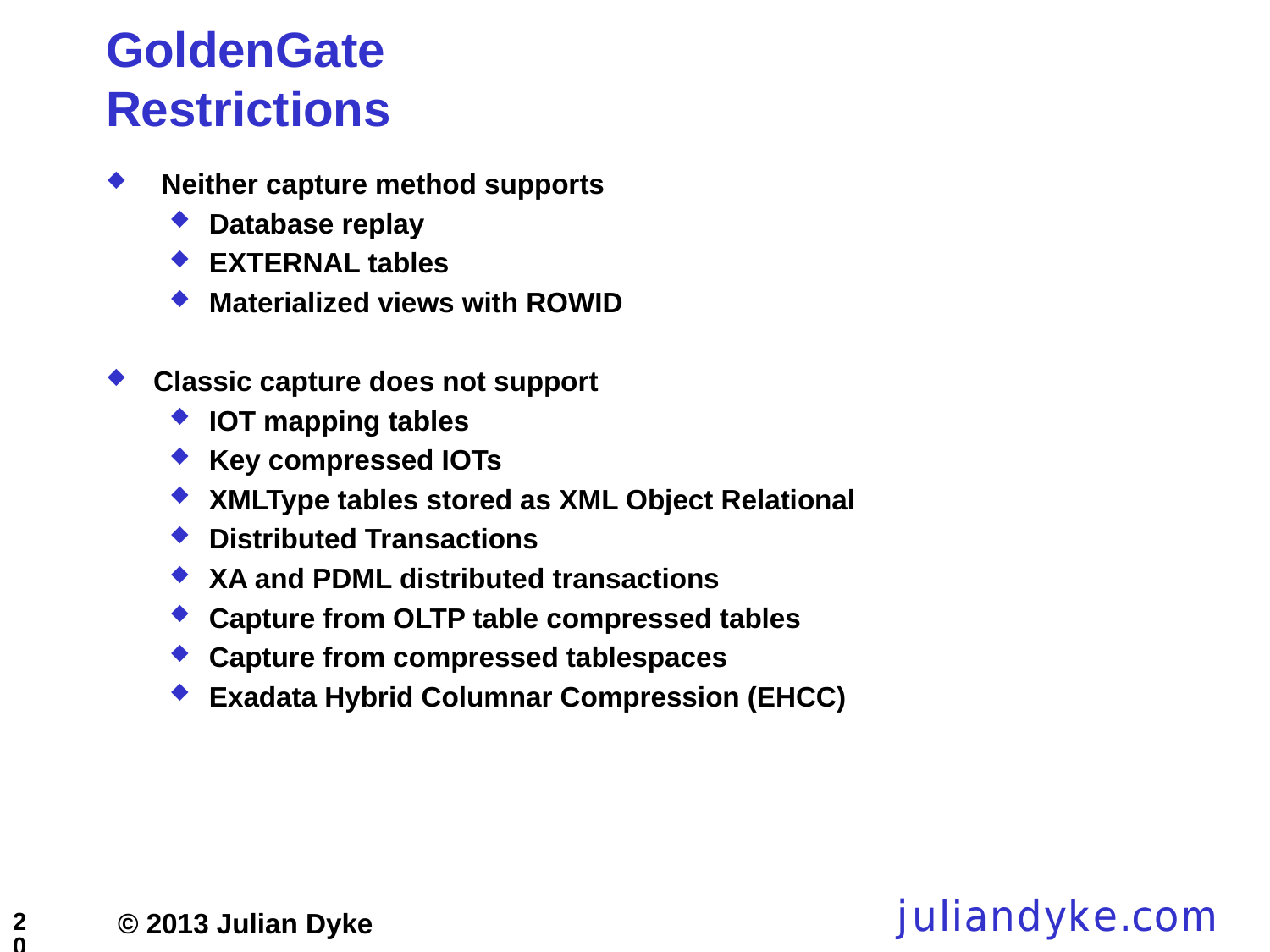

# GoldenGate Restrictions
 Neither capture method supports
Database replay
EXTERNAL tables
Materialized views with ROWID

Classic capture does not support
IOT mapping tables
Key compressed IOTs
XMLType tables stored as XML Object Relational
Distributed Transactions
XA and PDML distributed transactions
Capture from OLTP table compressed tables
Capture from compressed tablespaces
Exadata Hybrid Columnar Compression (EHCC)

20